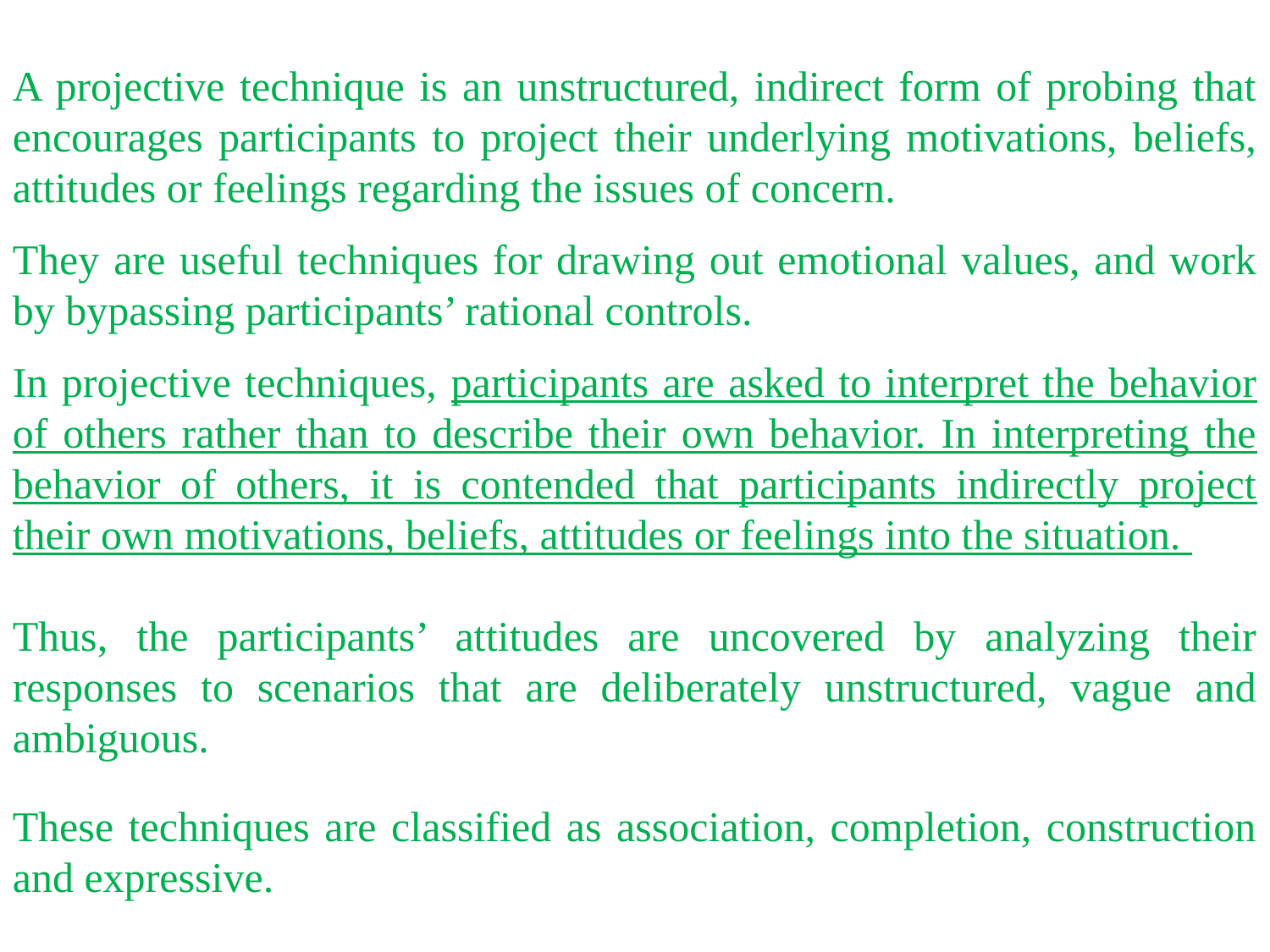

A projective technique is an unstructured, indirect form of probing that encourages participants to project their underlying motivations, beliefs, attitudes or feelings regarding the issues of concern.

They are useful techniques for drawing out emotional values, and work by bypassing participants’ rational controls.

In projective techniques, participants are asked to interpret the behavior of others rather than to describe their own behavior. In interpreting the behavior of others, it is contended that participants indirectly project their own motivations, beliefs, attitudes or feelings into the situation.

Thus, the participants’ attitudes are uncovered by analyzing their responses to scenarios that are deliberately unstructured, vague and ambiguous.

These techniques are classified as association, completion, construction and expressive.